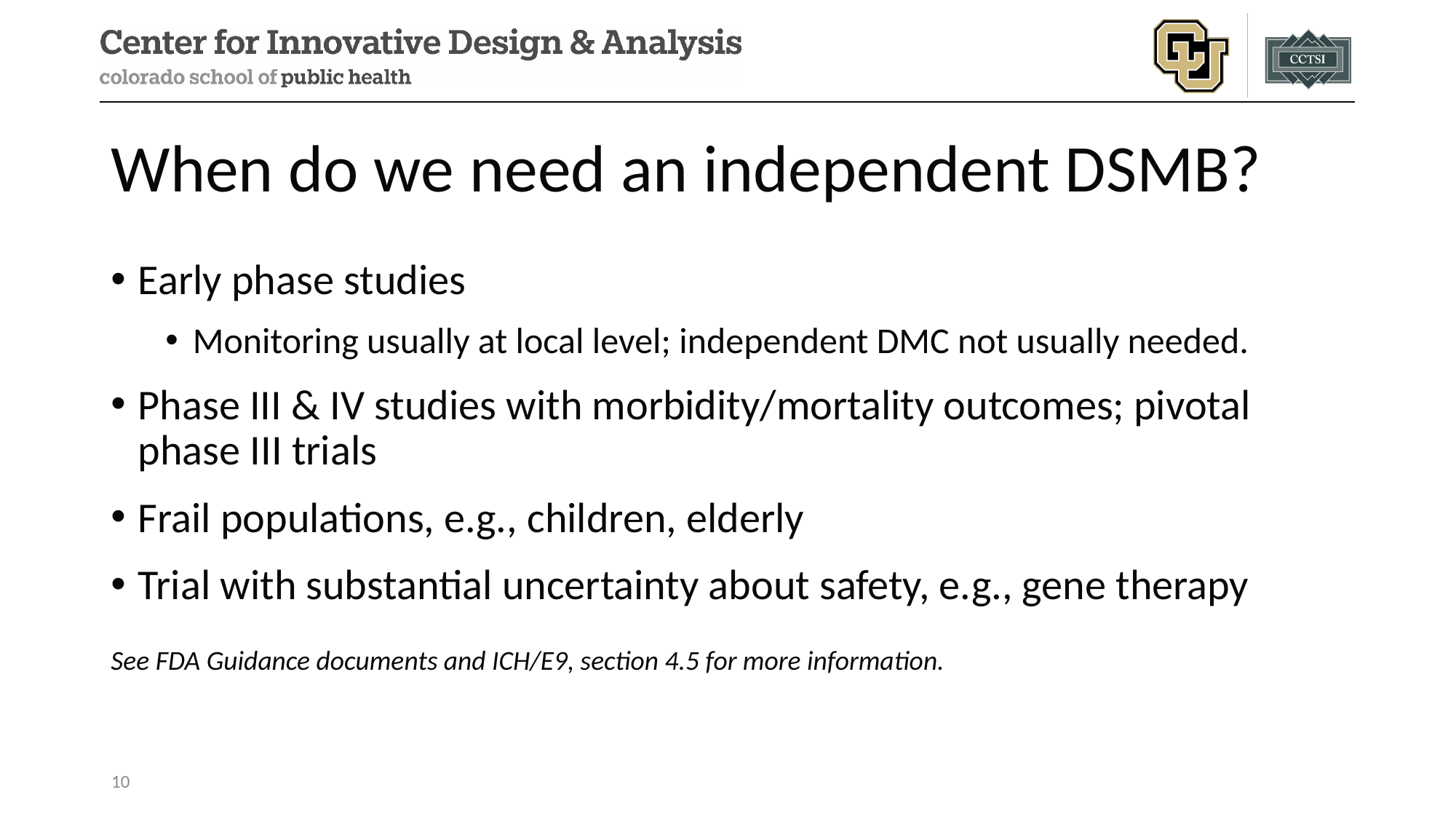

# When do we need an independent DSMB?
Early phase studies
Monitoring usually at local level; independent DMC not usually needed.
Phase III & IV studies with morbidity/mortality outcomes; pivotal phase III trials
Frail populations, e.g., children, elderly
Trial with substantial uncertainty about safety, e.g., gene therapy

See FDA Guidance documents and ICH/E9, section 4.5 for more information.

10